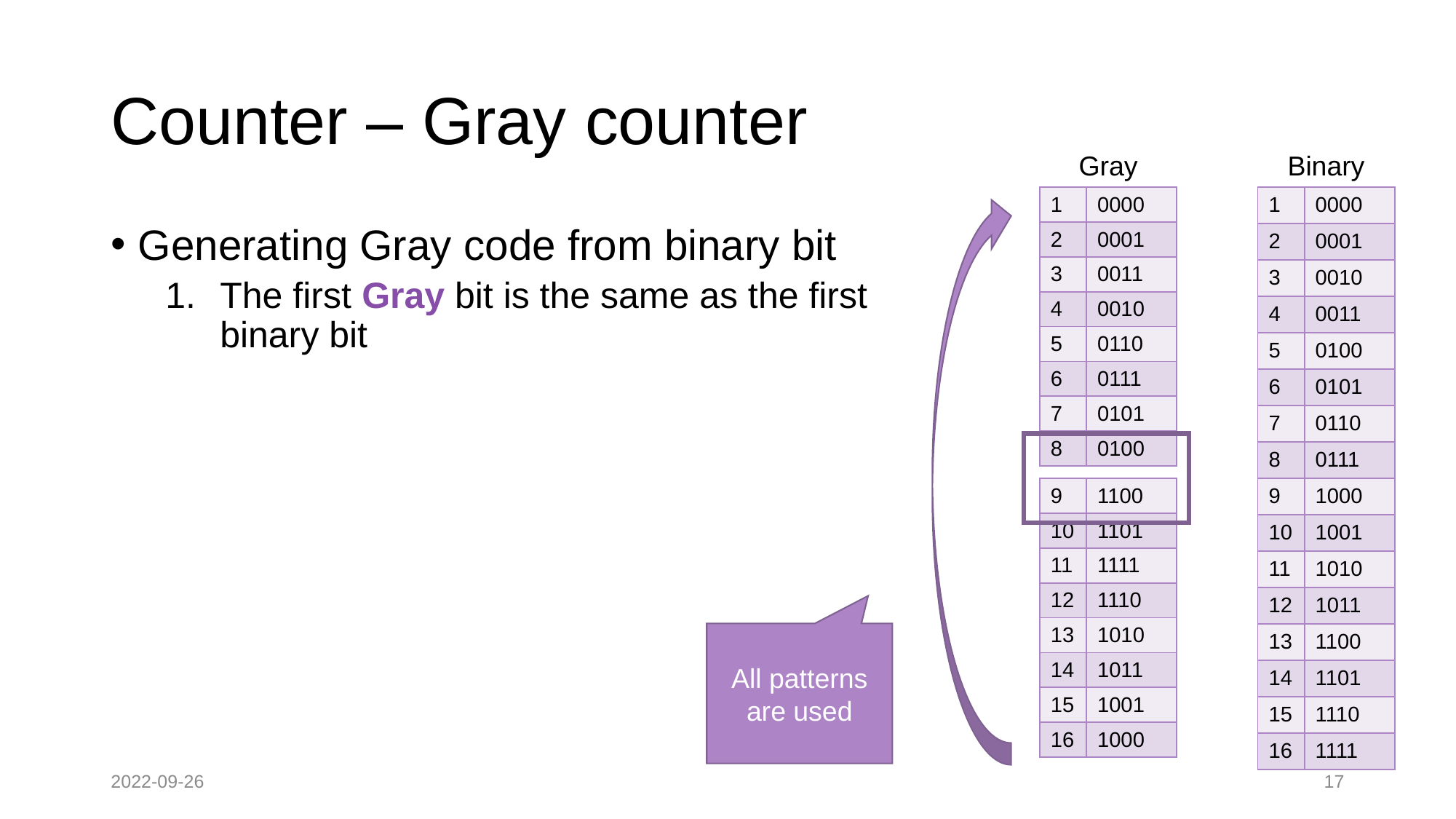

# Counter – Gray counter
Gray
Binary
| 1 | 0000 |
| --- | --- |
| 2 | 0001 |
| 3 | 0011 |
| 4 | 0010 |
| 5 | 0110 |
| 6 | 0111 |
| 7 | 0101 |
| 8 | 0100 |
| 1 | 0000 |
| --- | --- |
| 2 | 0001 |
| 3 | 0010 |
| 4 | 0011 |
| 5 | 0100 |
| 6 | 0101 |
| 7 | 0110 |
| 8 | 0111 |

Generating Gray code from binary bit
The first Gray bit is the same as the first binary bit

| 9 | 1100 |
| --- | --- |
| 10 | 1101 |
| 11 | 1111 |
| 12 | 1110 |
| 13 | 1010 |
| 14 | 1011 |
| 15 | 1001 |
| 16 | 1000 |
| 9 | 1000 |
| --- | --- |
| 10 | 1001 |
| 11 | 1010 |
| 12 | 1011 |
| 13 | 1100 |
| 14 | 1101 |
| 15 | 1110 |
| 16 | 1111 |
All patterns are used
2022-09-26
17